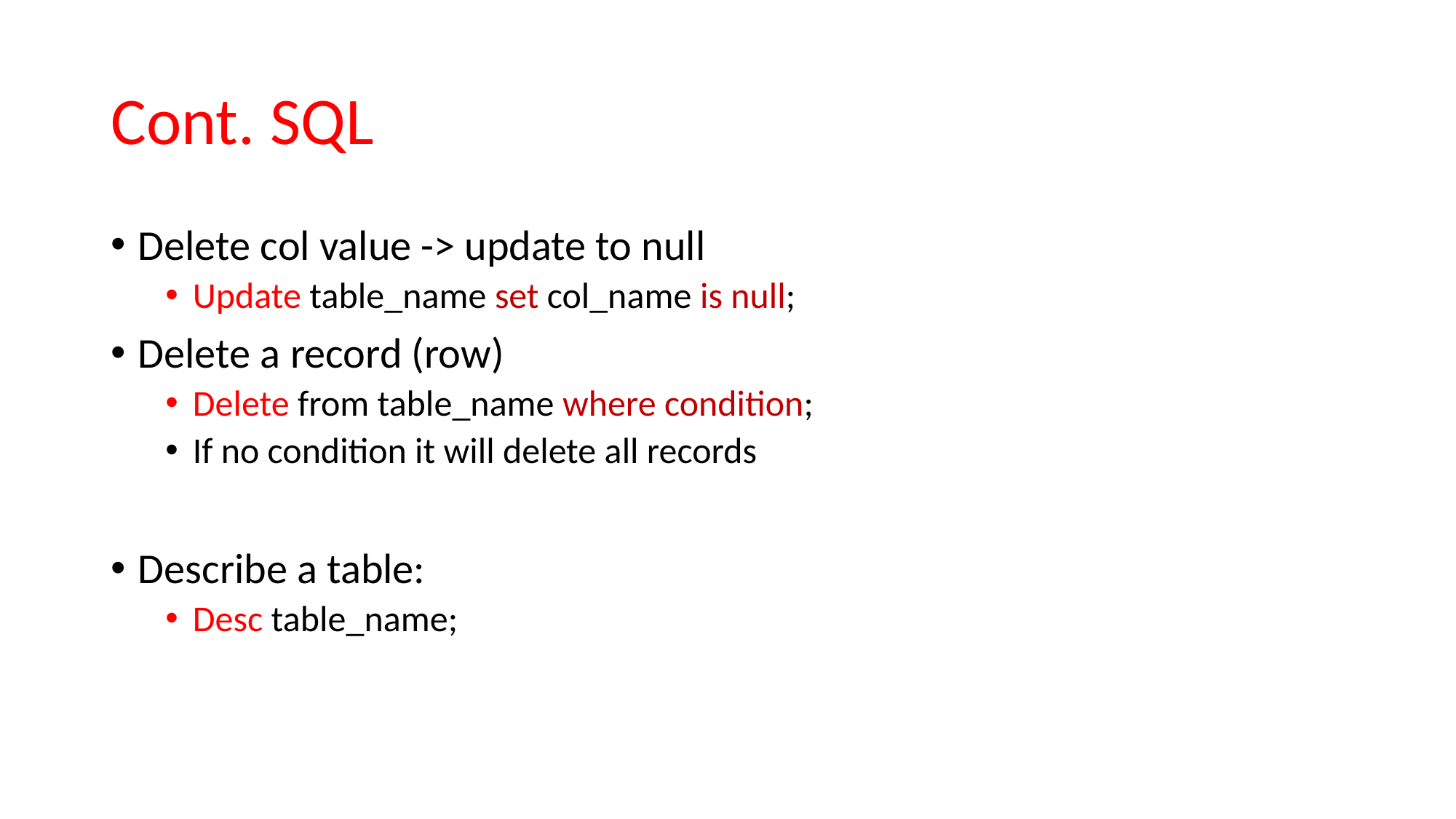

# Cont. SQL
Delete col value -> update to null
Update table_name set col_name is null;
Delete a record (row)
Delete from table_name where condition;
If no condition it will delete all records

Describe a table:
Desc table_name;